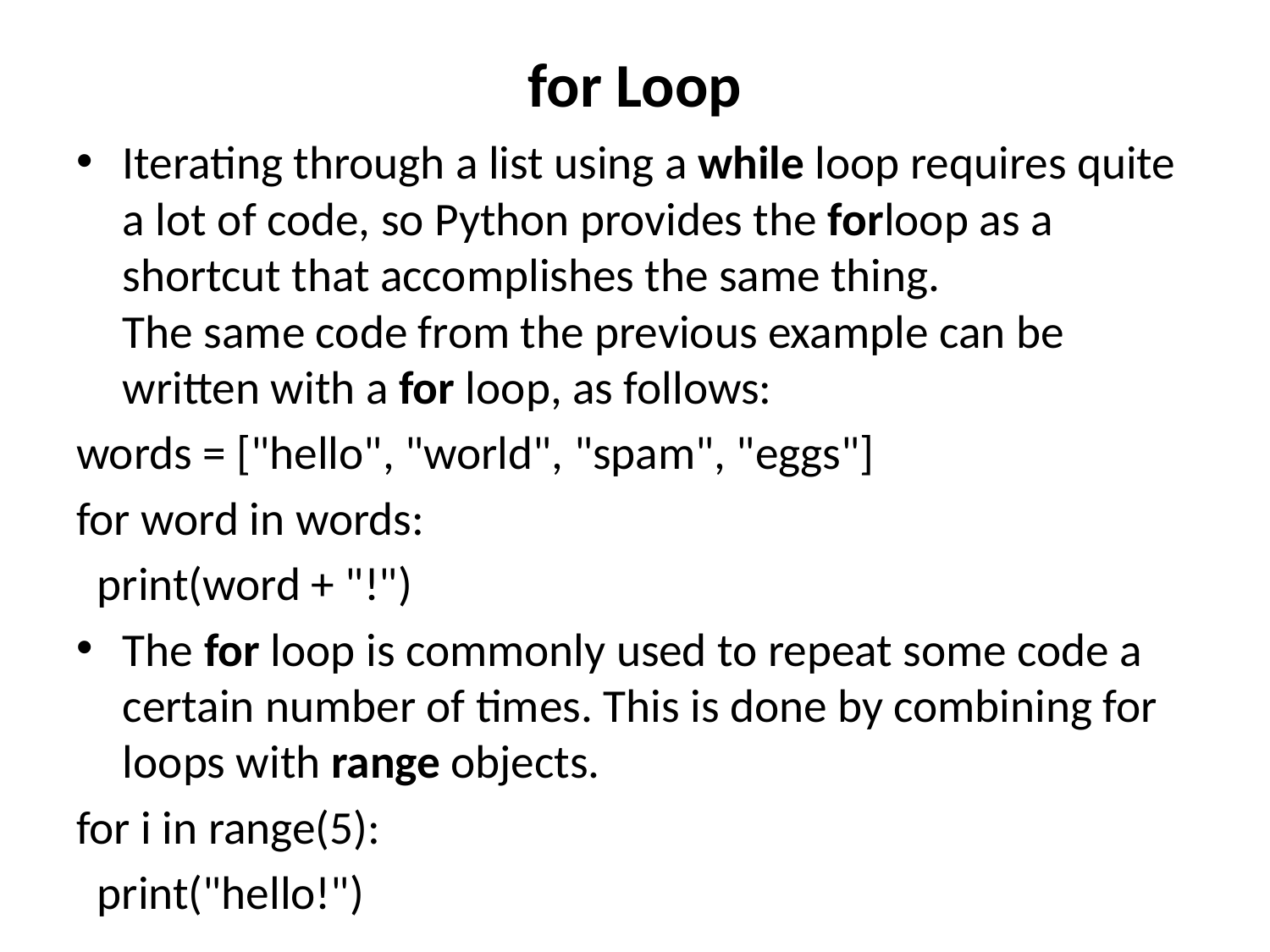

# for Loop
Iterating through a list using a while loop requires quite a lot of code, so Python provides the forloop as a shortcut that accomplishes the same thing.
The same code from the previous example can be written with a for loop, as follows:
words = ["hello", "world", "spam", "eggs"]
for word in words:
  print(word + "!")
The for loop is commonly used to repeat some code a certain number of times. This is done by combining for loops with range objects.
for i in range(5):
  print("hello!")